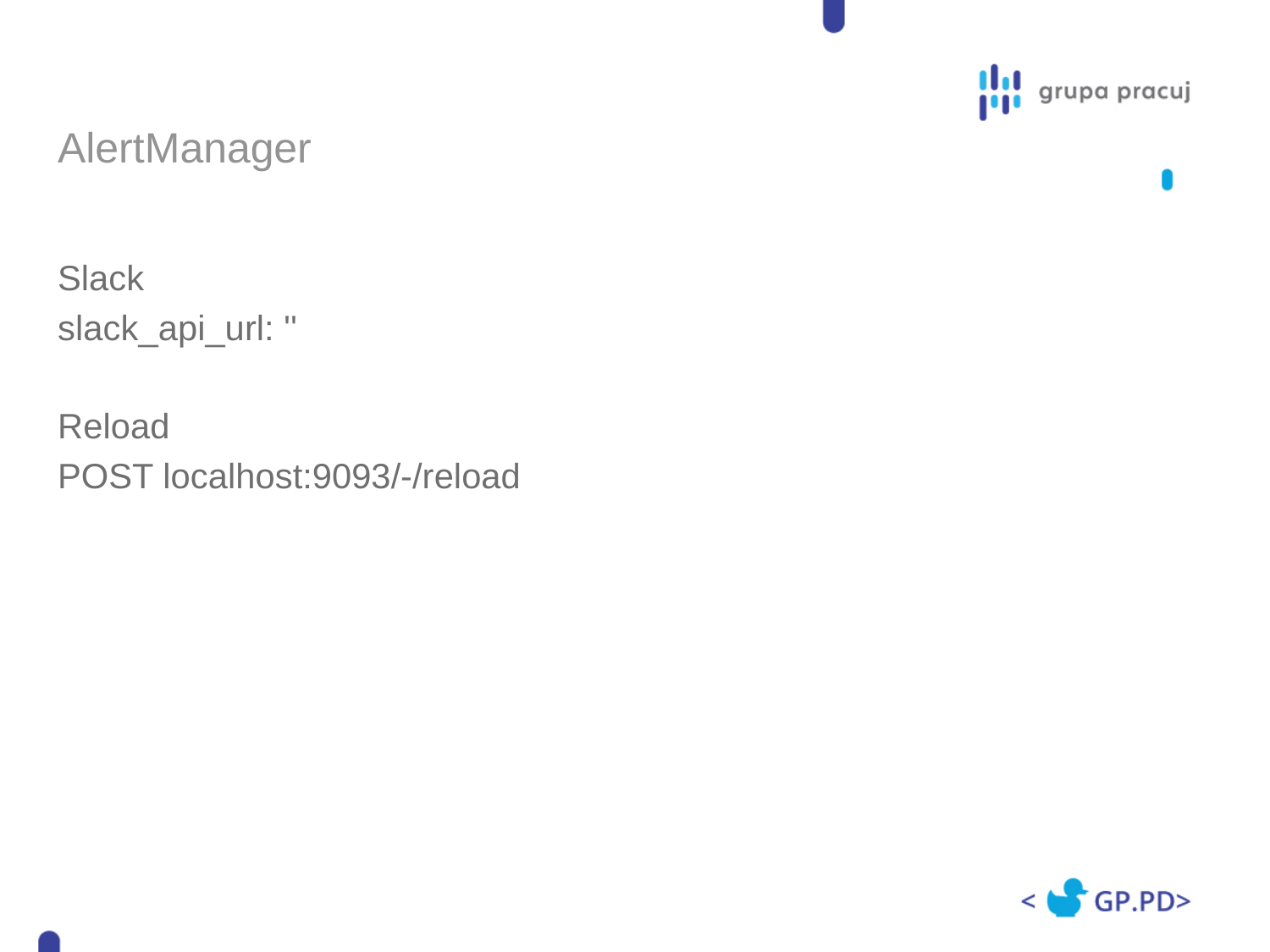

# AlertManager

Slack
slack_api_url: ''

Reload
POST localhost:9093/-/reload